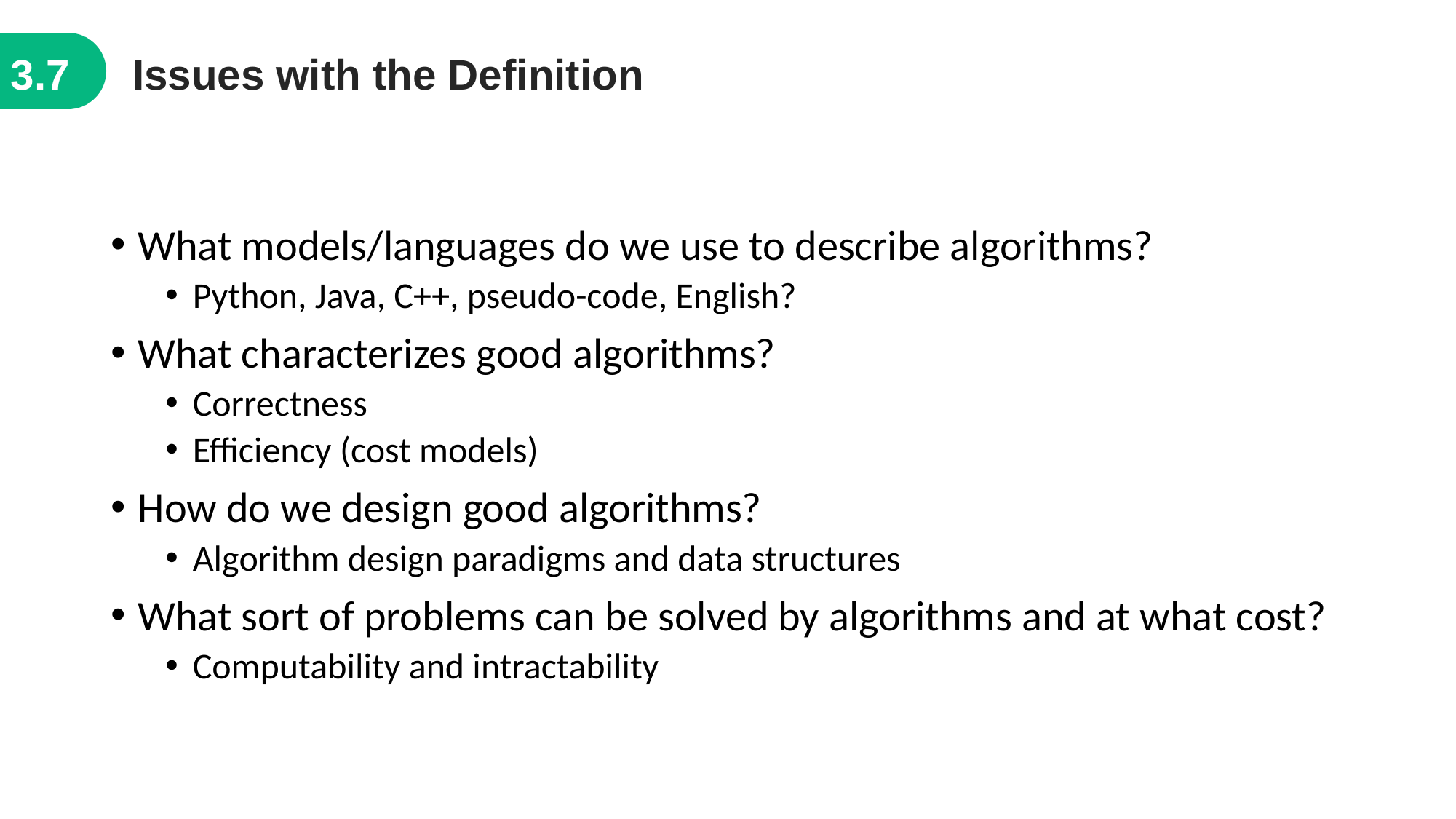

3.7
Issues with the Definition
What models/languages do we use to describe algorithms?
Python, Java, C++, pseudo-code, English?
What characterizes good algorithms?
Correctness
Efficiency (cost models)
How do we design good algorithms?
Algorithm design paradigms and data structures
What sort of problems can be solved by algorithms and at what cost?
Computability and intractability